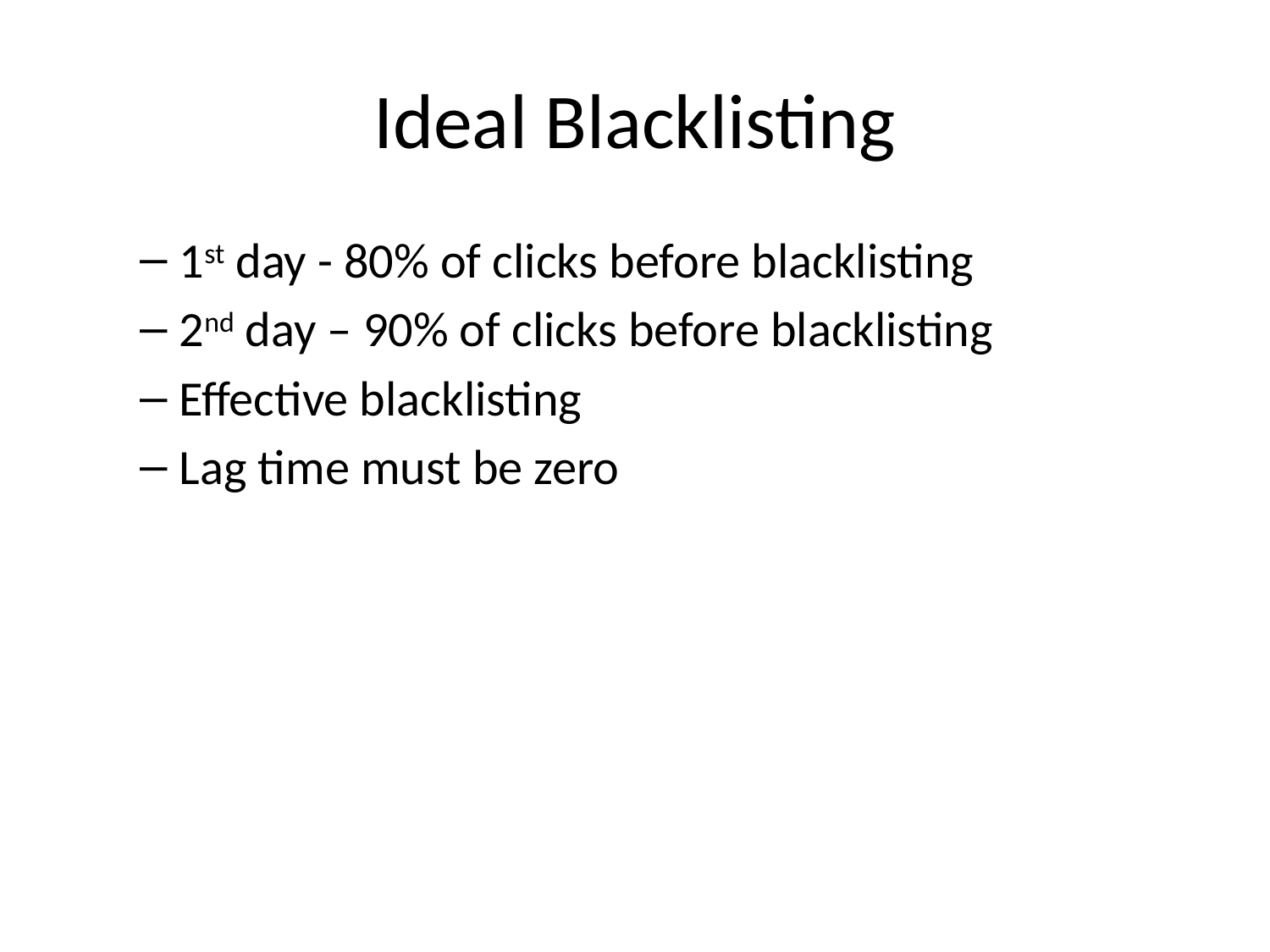

# Ideal Blacklisting
1st day - 80% of clicks before blacklisting
2nd day – 90% of clicks before blacklisting
Effective blacklisting
Lag time must be zero